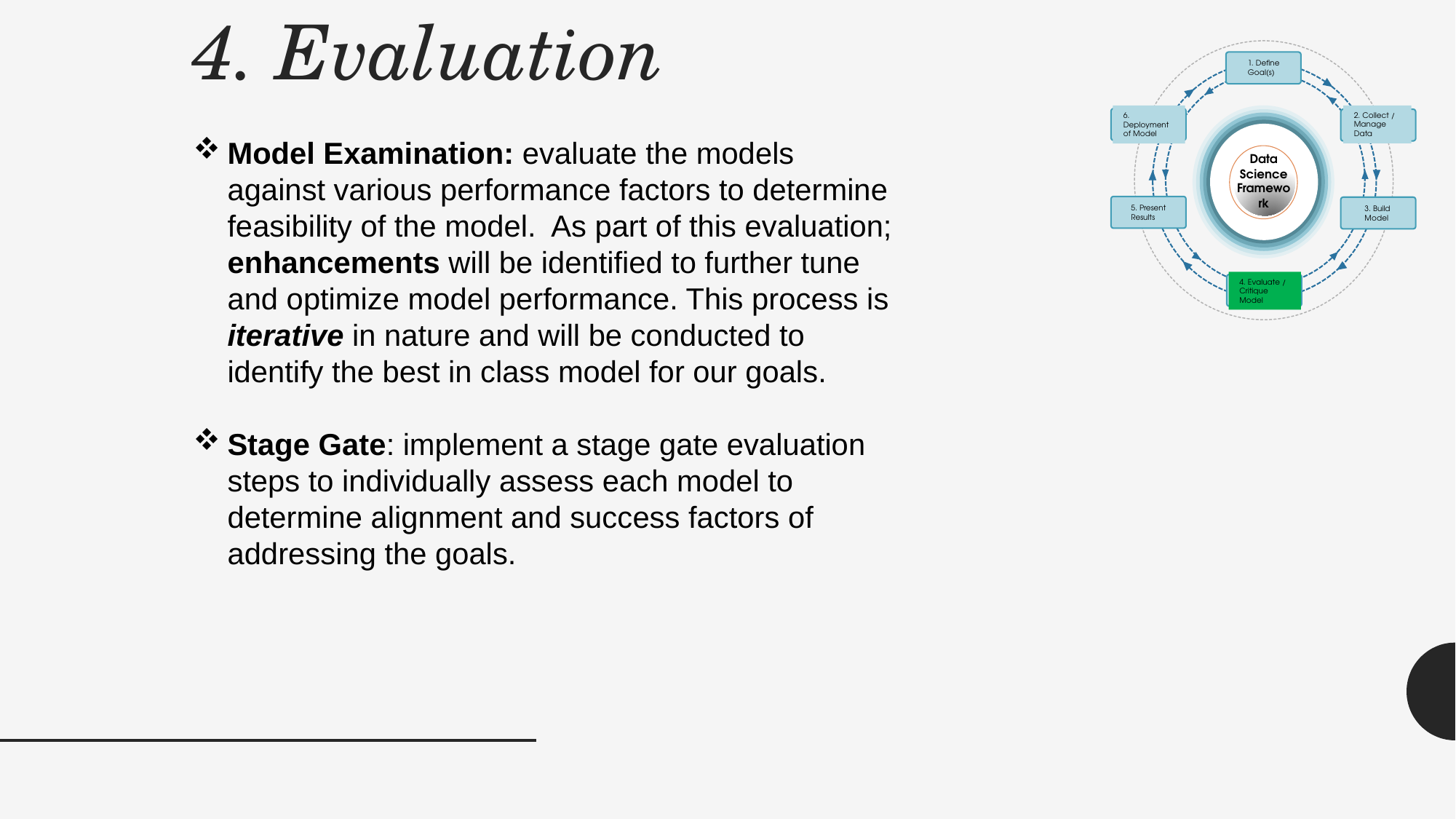

# 4. Evaluation

1. Define Goal(s)

2. Collect / Manage Data

6. Deployment of Model

Data Science Framework

5. Present Results

3. Build Model
4. Evaluate / Critique Model

Model Examination: evaluate the models against various performance factors to determine feasibility of the model.  As part of this evaluation; enhancements will be identified to further tune and optimize model performance. This process is iterative in nature and will be conducted to identify the best in class model for our goals.

Stage Gate: implement a stage gate evaluation steps to individually assess each model to determine alignment and success factors of addressing the goals.